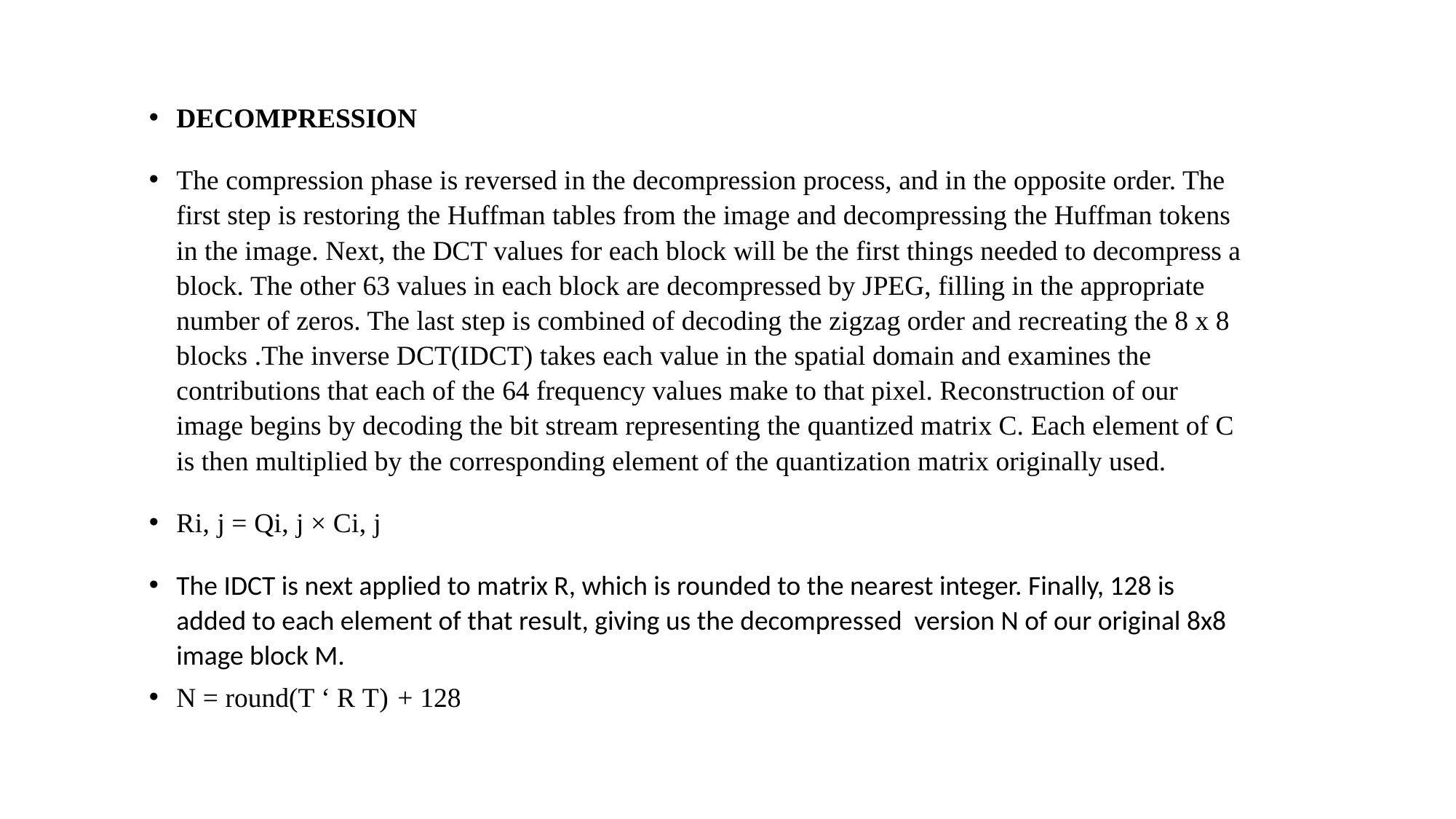

#
DECOMPRESSION
The compression phase is reversed in the decompression process, and in the opposite order. The first step is restoring the Huffman tables from the image and decompressing the Huffman tokens in the image. Next, the DCT values for each block will be the first things needed to decompress a block. The other 63 values in each block are decompressed by JPEG, filling in the appropriate number of zeros. The last step is combined of decoding the zigzag order and recreating the 8 x 8 blocks .The inverse DCT(IDCT) takes each value in the spatial domain and examines the contributions that each of the 64 frequency values make to that pixel. Reconstruction of our image begins by decoding the bit stream representing the quantized matrix C. Each element of C is then multiplied by the corresponding element of the quantization matrix originally used.
Ri, j = Qi, j × Ci, j
The IDCT is next applied to matrix R, which is rounded to the nearest integer. Finally, 128 is added to each element of that result, giving us the decompressed  version N of our original 8x8 image block M.
N = round(T ‘ R T) + 128